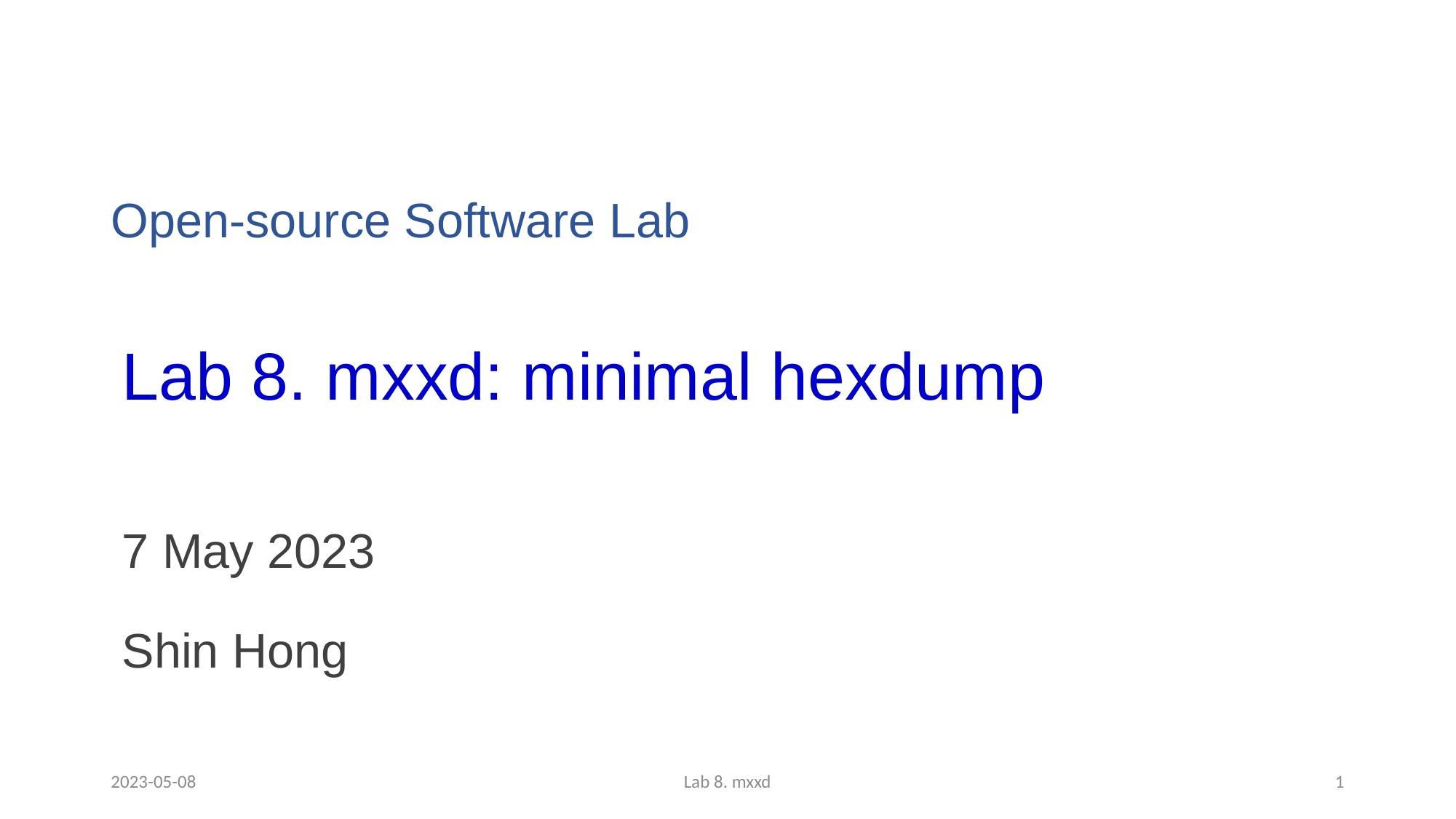

Open-source Software Lab
# Lab 8. mxxd: minimal hexdump
7 May 2023

Shin Hong
2023-05-08
Lab 8. mxxd
1